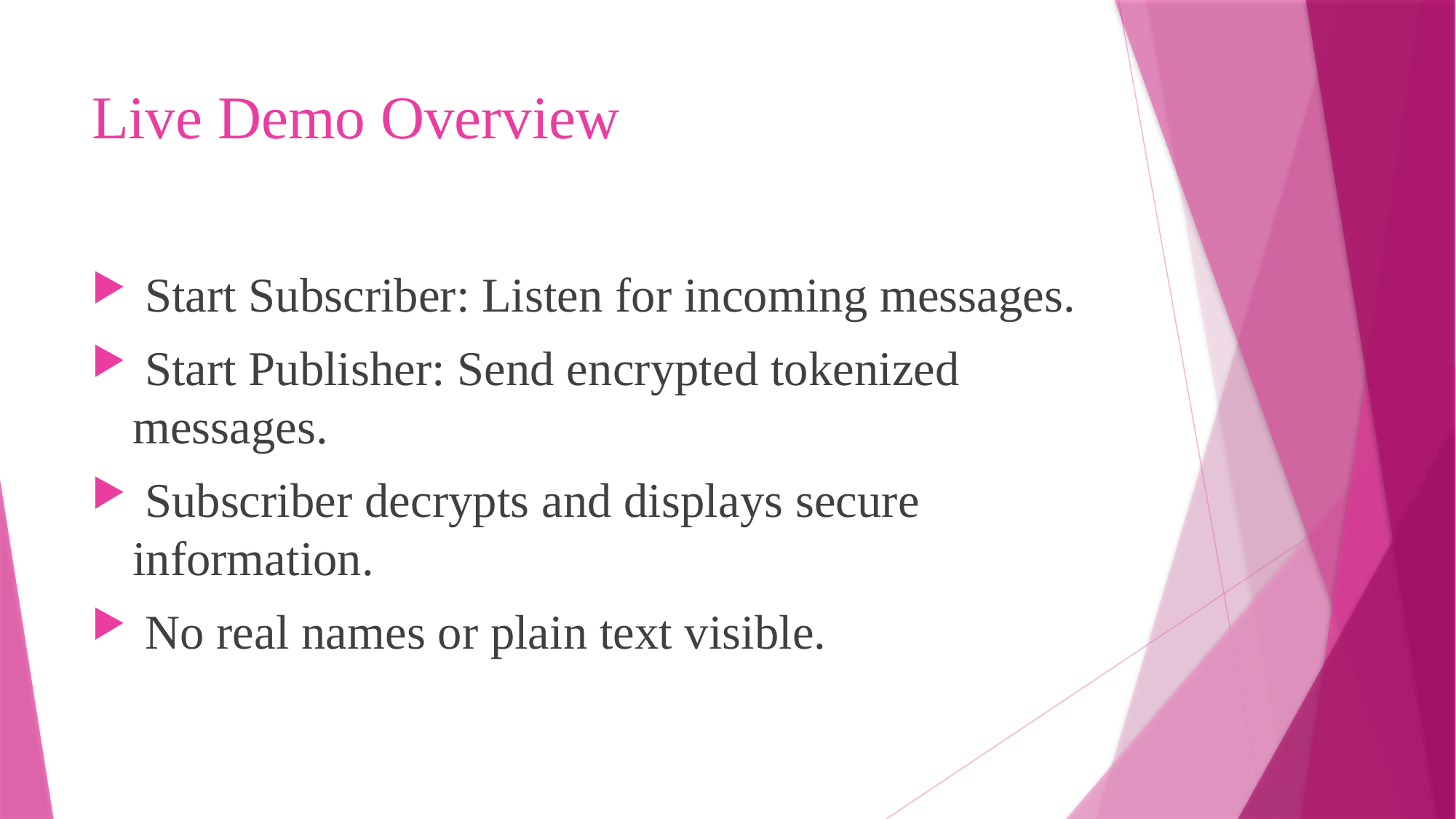

# Live Demo Overview
 Start Subscriber: Listen for incoming messages.
 Start Publisher: Send encrypted tokenized messages.
 Subscriber decrypts and displays secure information.
 No real names or plain text visible.